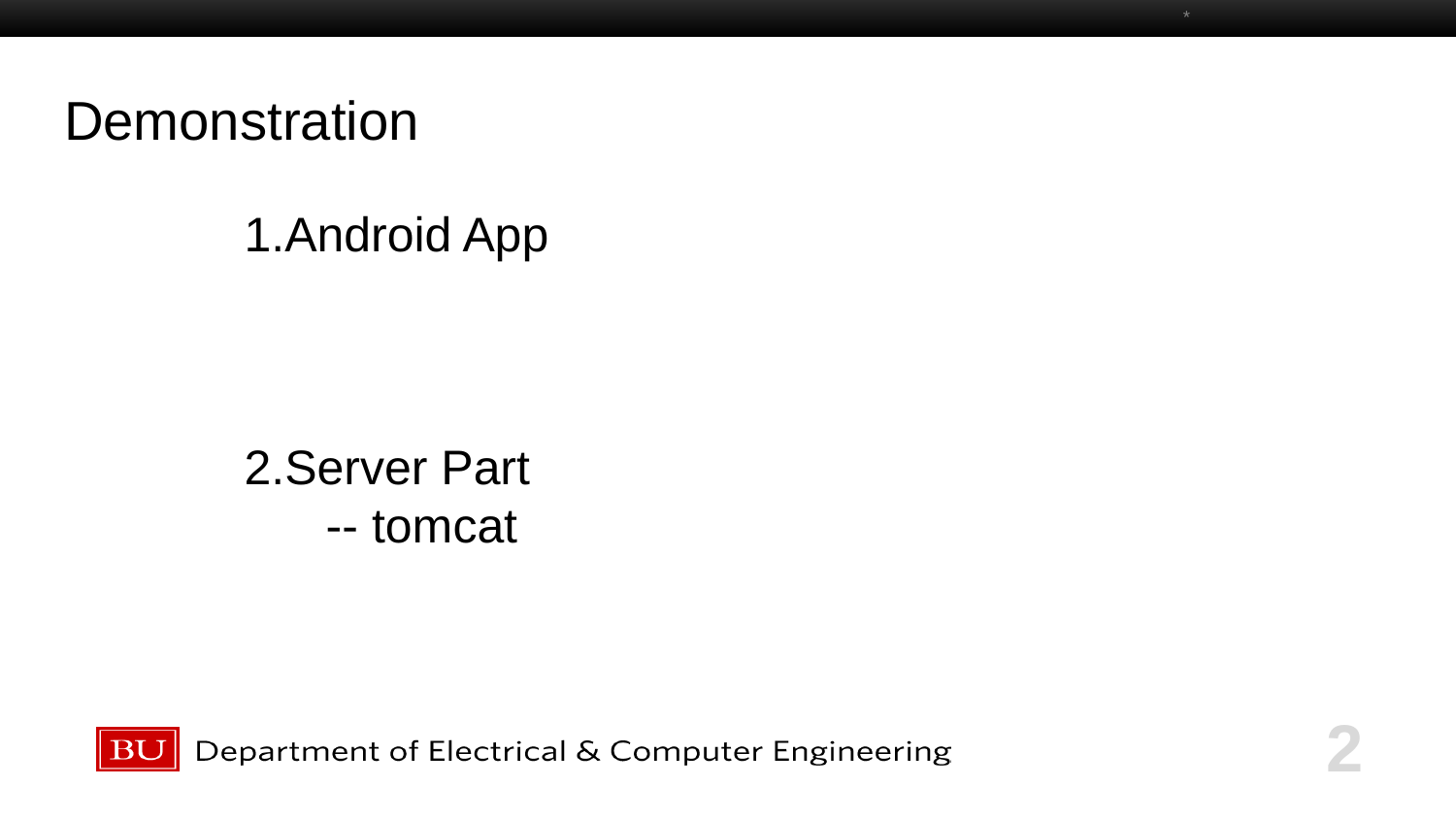

*
# Demonstration
1.Android App

2.Server Part
      -- tomcat

2